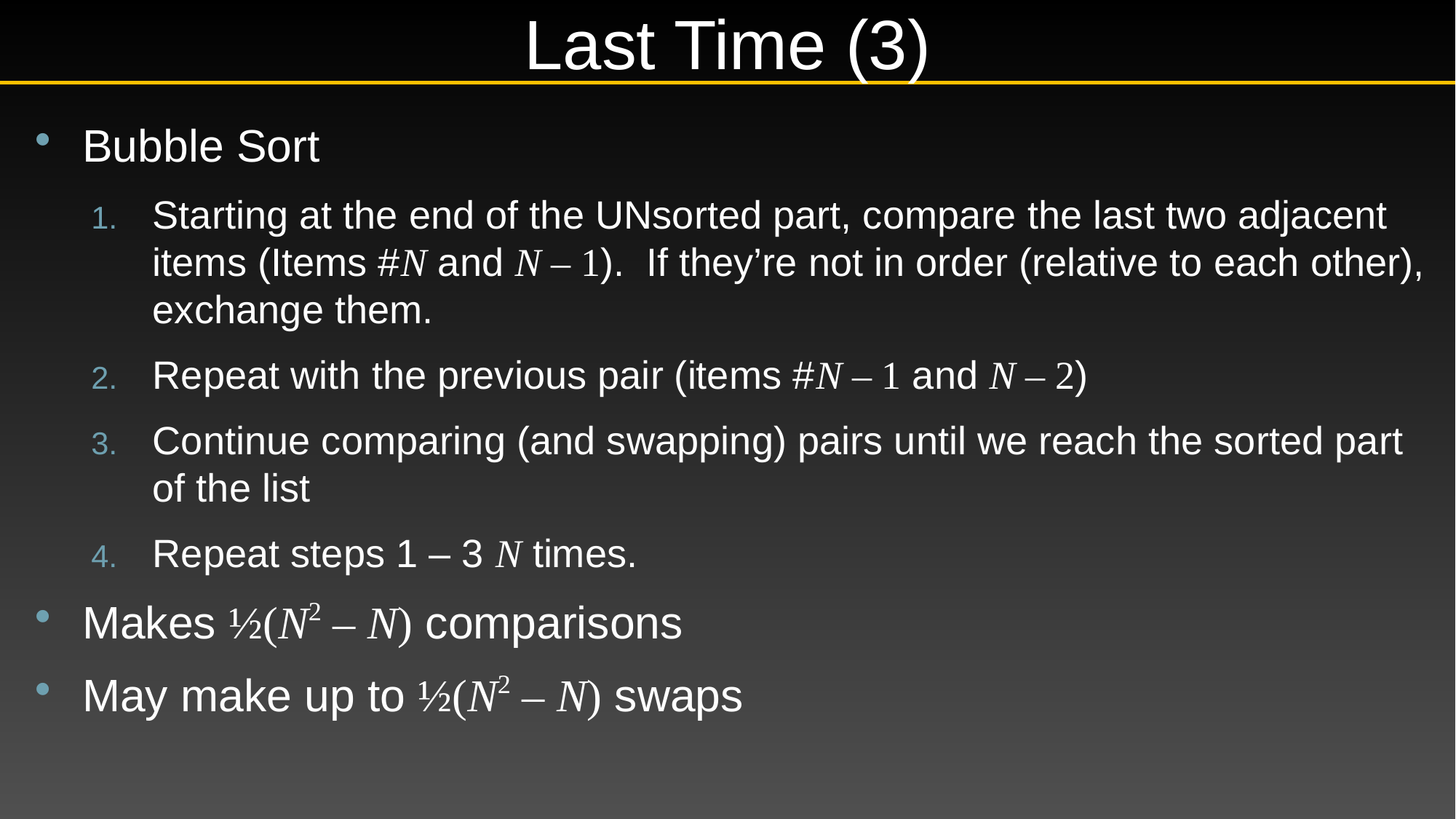

# Last Time (3)
Bubble Sort
Starting at the end of the UNsorted part, compare the last two adjacent items (Items #N and N – 1).  If they’re not in order (relative to each other), exchange them.
Repeat with the previous pair (items #N – 1 and N – 2)
Continue comparing (and swapping) pairs until we reach the sorted part of the list
Repeat steps 1 – 3 N times.
Makes ½(N2 – N) comparisons
May make up to ½(N2 – N) swaps